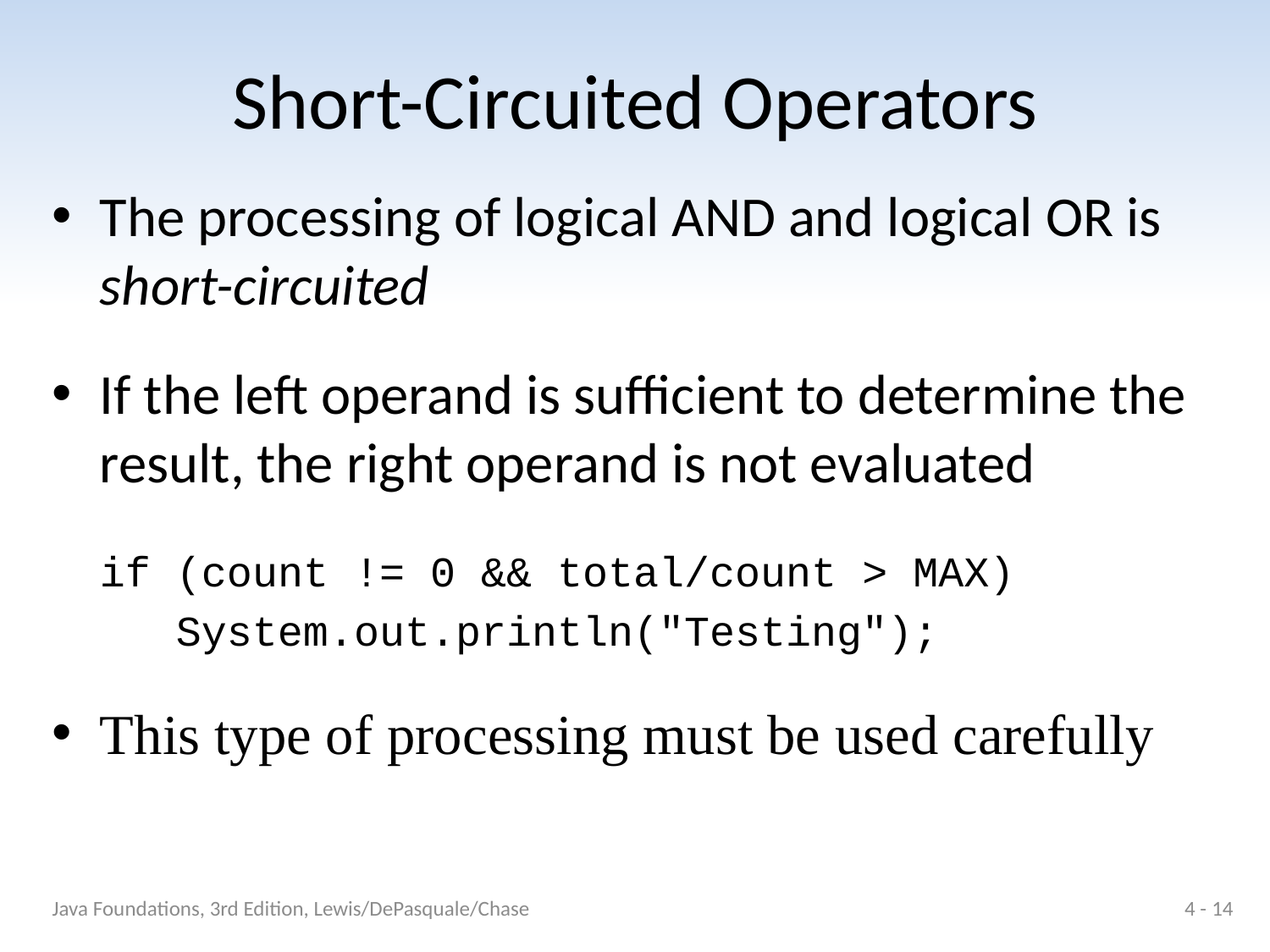

# Short-Circuited Operators
The processing of logical AND and logical OR is short-circuited
If the left operand is sufficient to determine the result, the right operand is not evaluated
	if (count != 0 && total/count > MAX)
	   System.out.println("Testing");
This type of processing must be used carefully
Java Foundations, 3rd Edition, Lewis/DePasquale/Chase
4 - 14